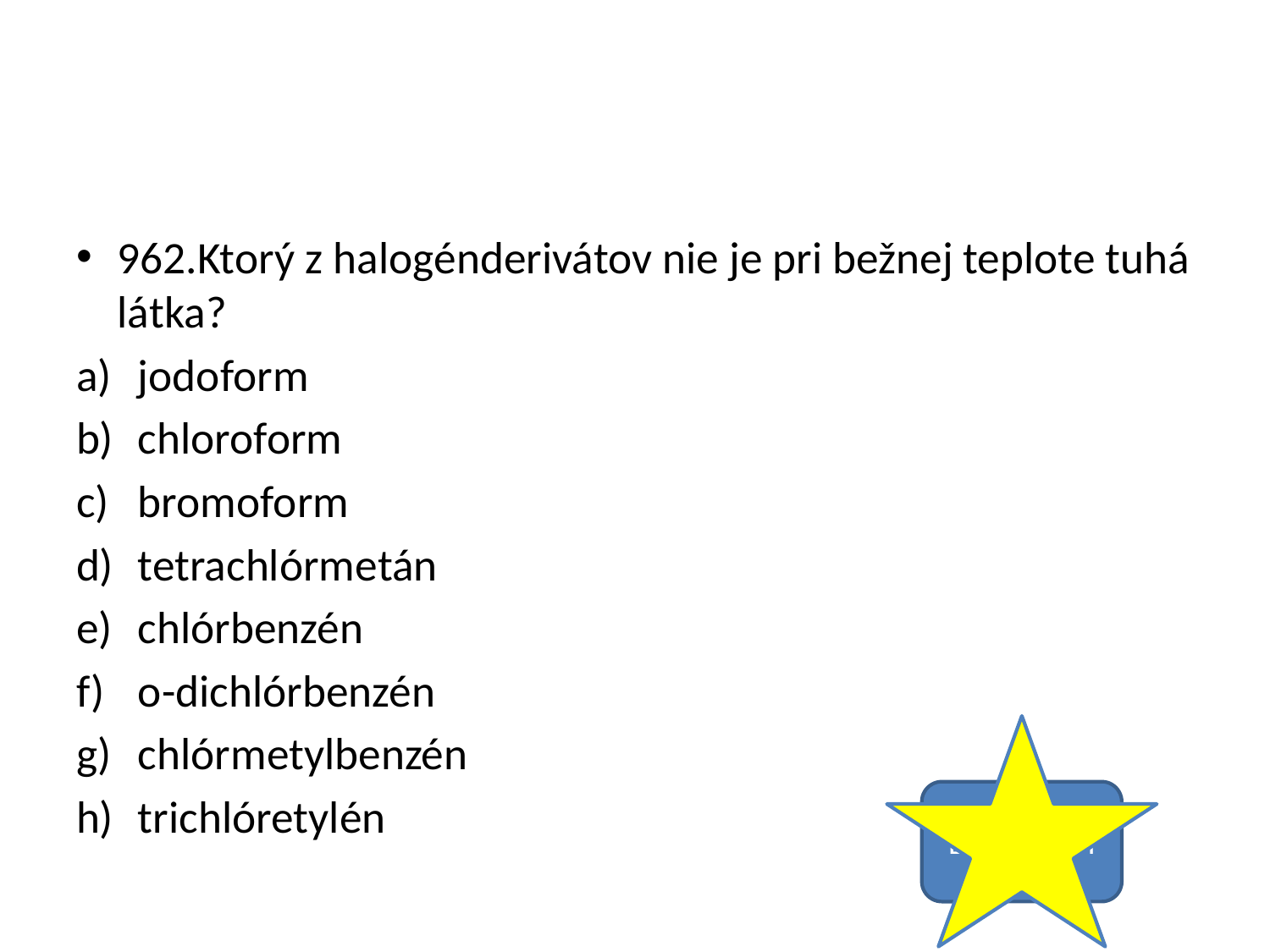

#
962.Ktorý z halogénderivátov nie je pri bežnej teplote tuhá látka?
jodoform
chloroform
bromoform
tetrachlórmetán
chlórbenzén
o-dichlórbenzén
chlórmetylbenzén
trichlóretylén

B,C,D,E,G,H